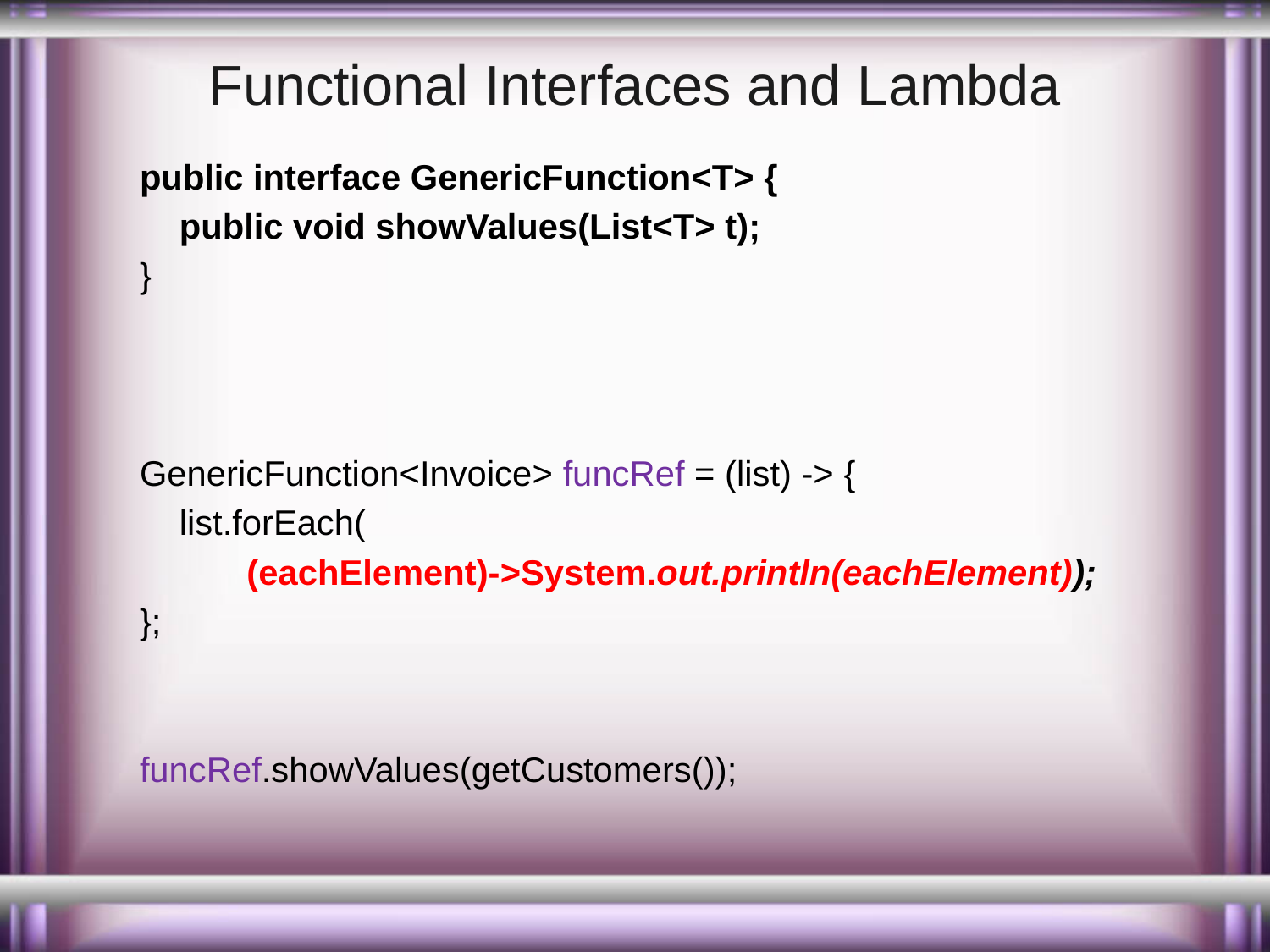

# Functional Interfaces and Lambda
public interface GenericFunction<T> {
	public void showValues(List<T> t);
}

GenericFunction<Invoice> funcRef = (list) -> {
	list.forEach(
           (eachElement)->System.out.println(eachElement));
};

funcRef.showValues(getCustomers());